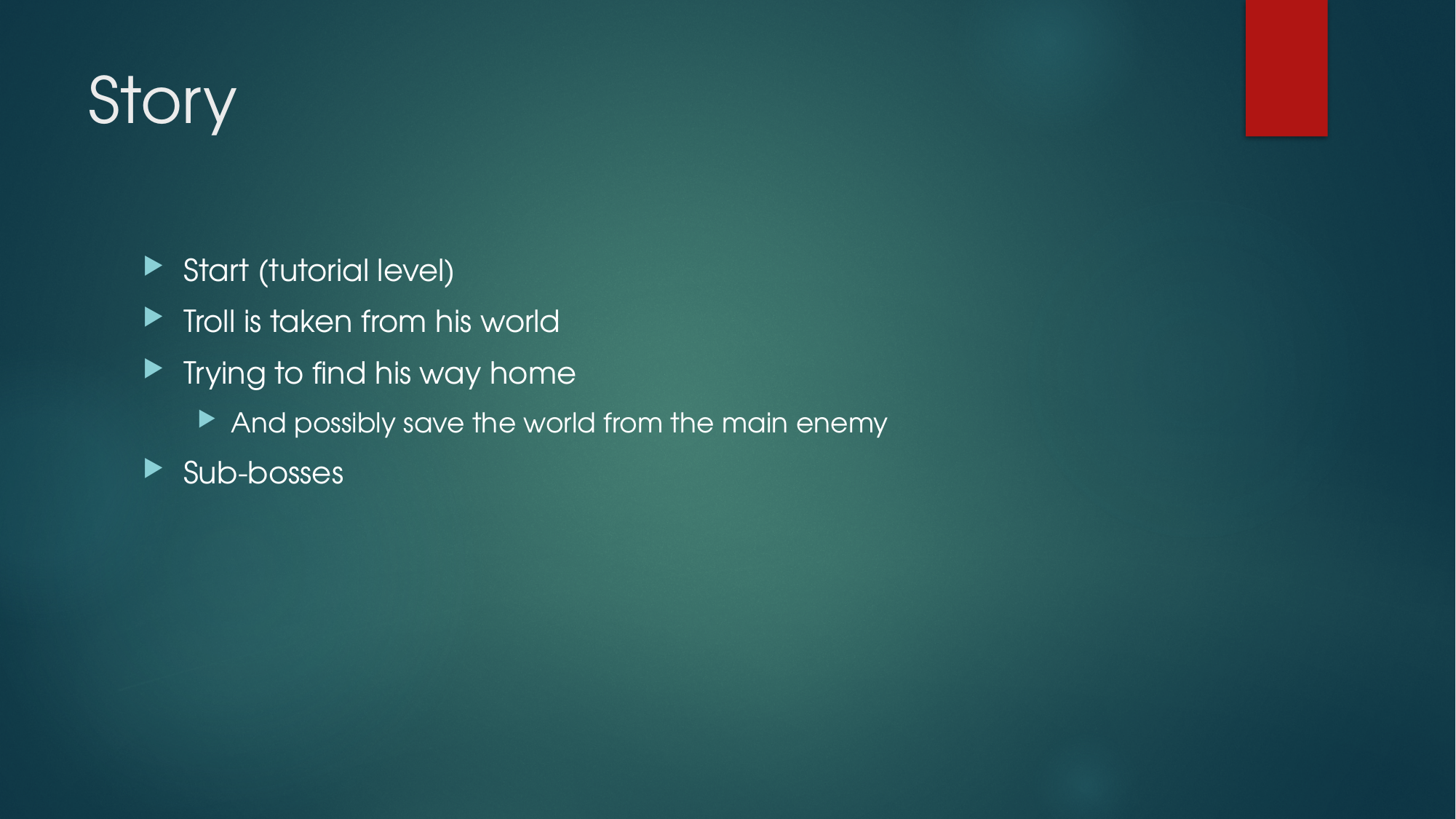

# Story
Start (tutorial level)
Troll is taken from his world
Trying to find his way home
And possibly save the world from the main enemy
Sub-bosses